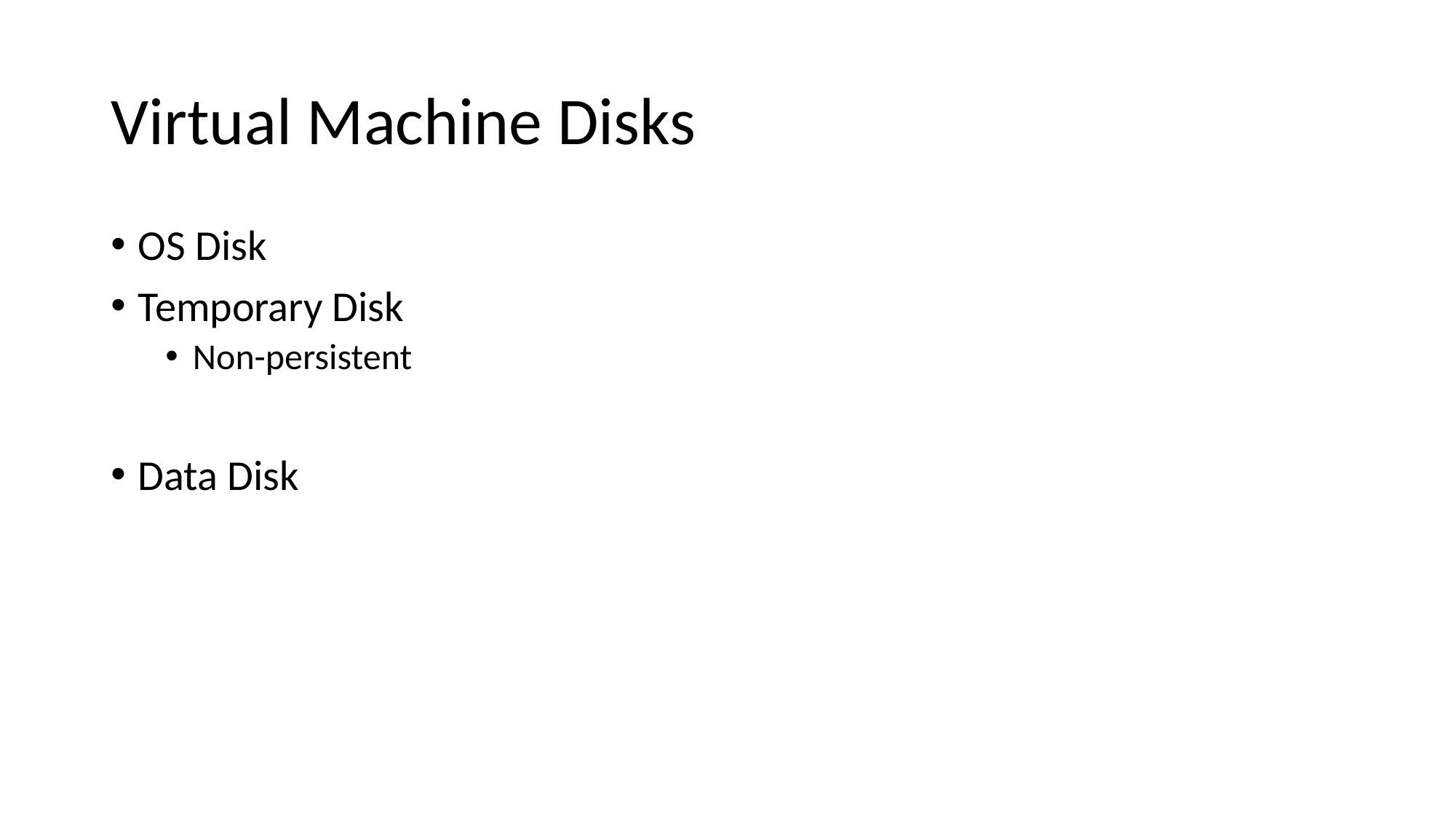

# Virtual Machine Disks
OS Disk
Temporary Disk
Non-persistent

Data Disk